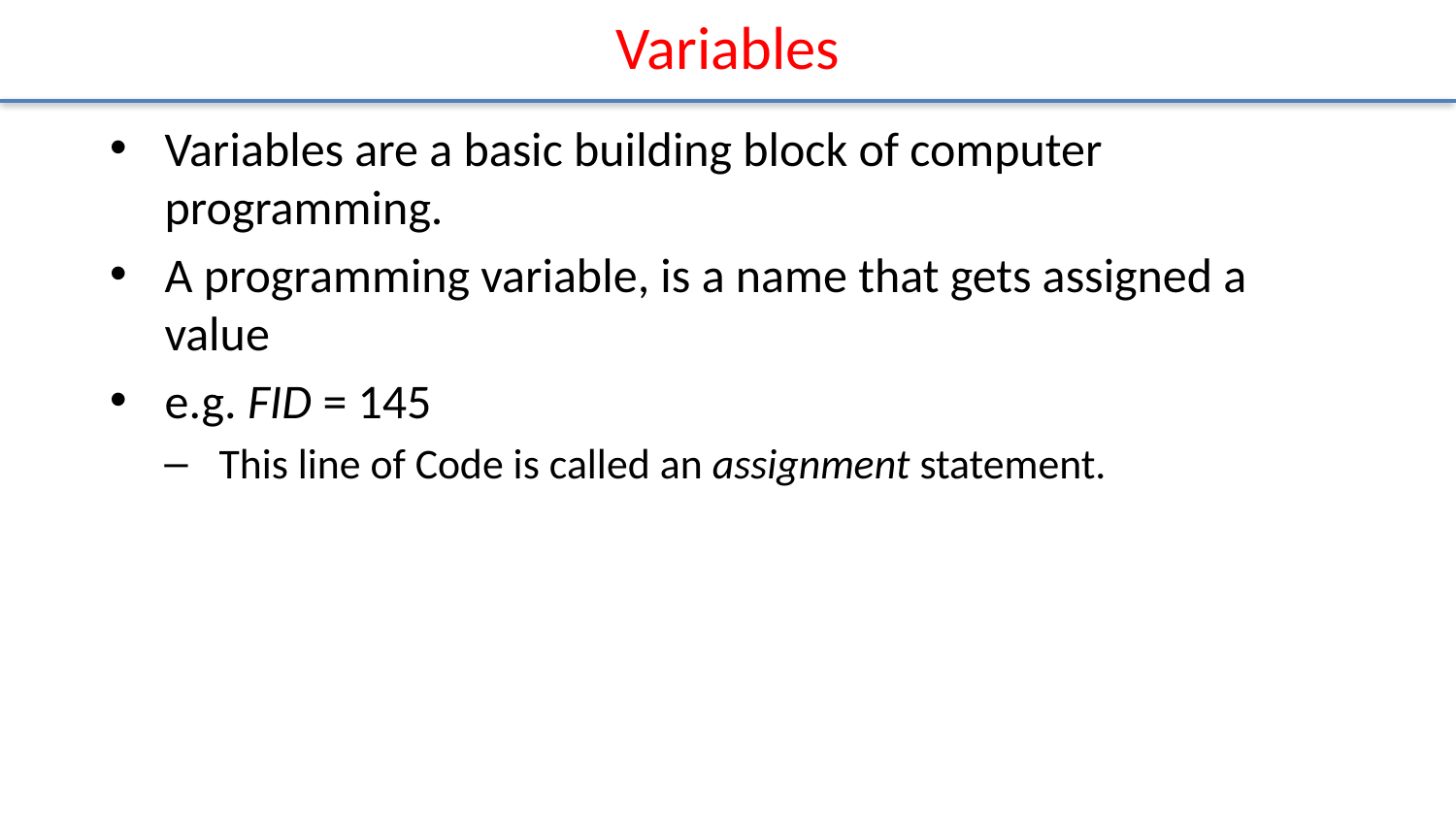

# Variables
Variables are a basic building block of computer programming.
A programming variable, is a name that gets assigned a value
e.g. FID = 145
This line of Code is called an assignment statement.